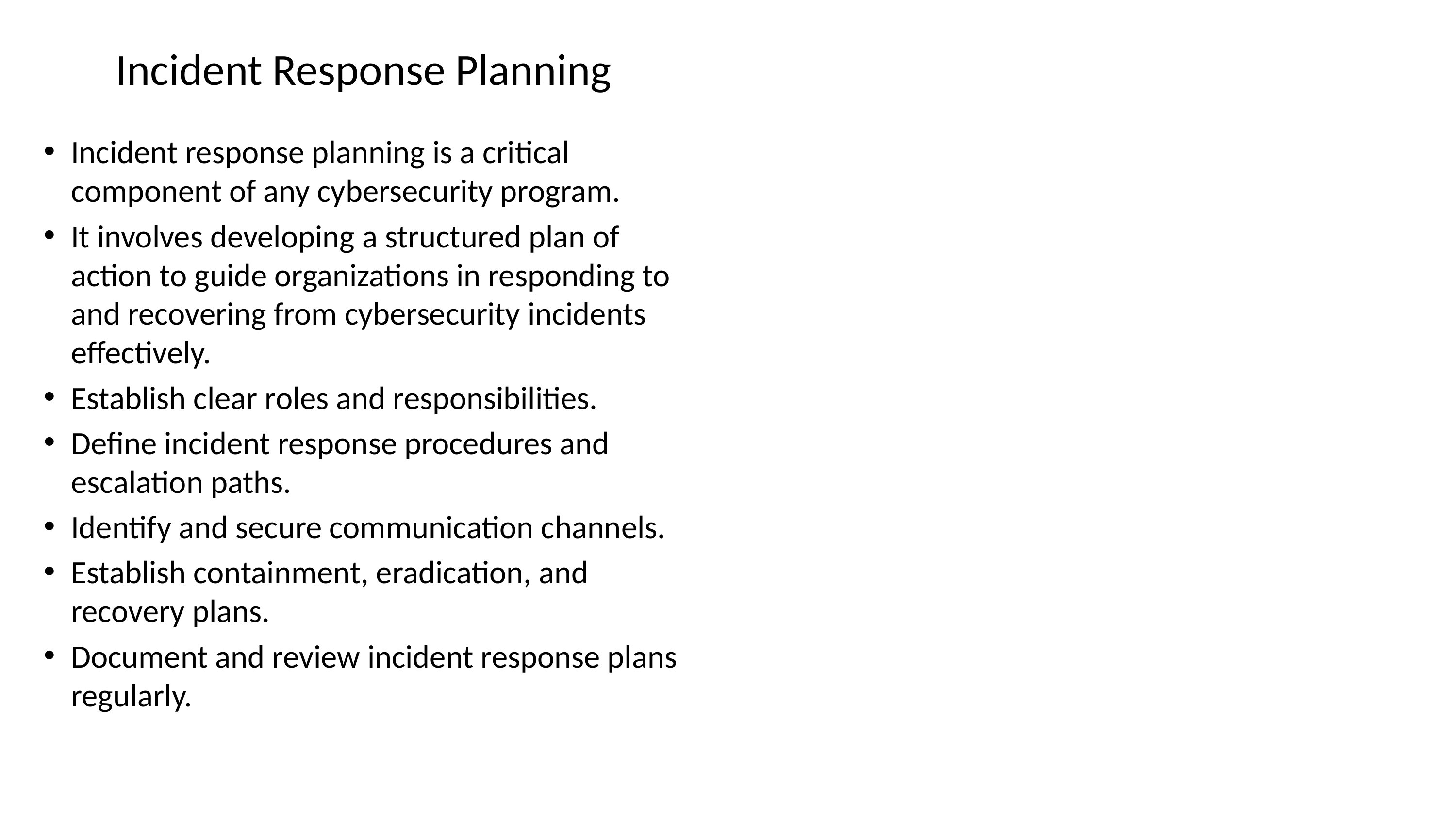

# Incident Response Planning
Incident response planning is a critical component of any cybersecurity program.
It involves developing a structured plan of action to guide organizations in responding to and recovering from cybersecurity incidents effectively.
Establish clear roles and responsibilities.
Define incident response procedures and escalation paths.
Identify and secure communication channels.
Establish containment, eradication, and recovery plans.
Document and review incident response plans regularly.